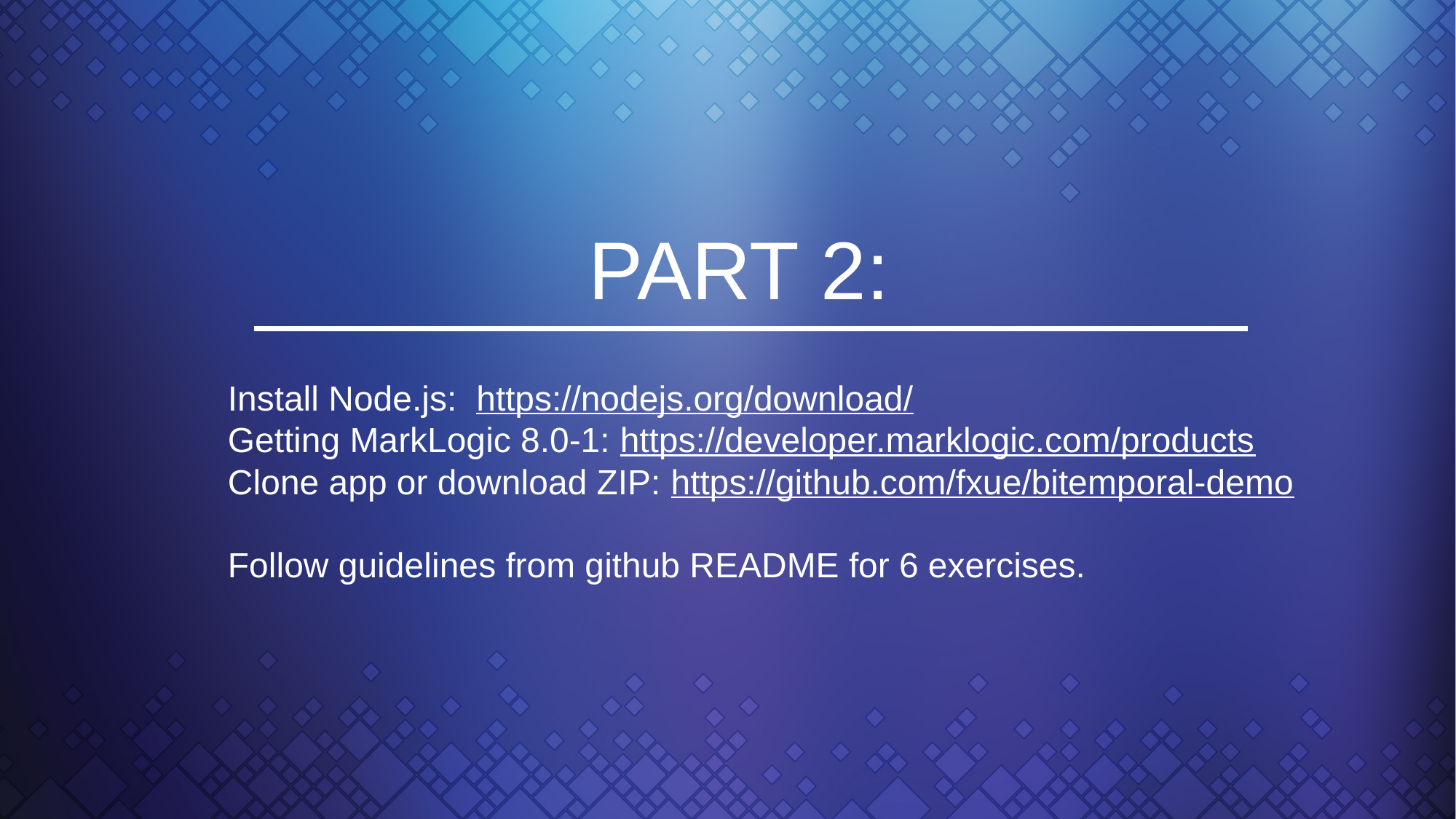

# Part 2:
Install Node.js:  https://nodejs.org/download/
Getting MarkLogic 8.0-1: https://developer.marklogic.com/products
Clone app or download ZIP: https://github.com/fxue/bitemporal-demo

Follow guidelines from github README for 6 exercises.